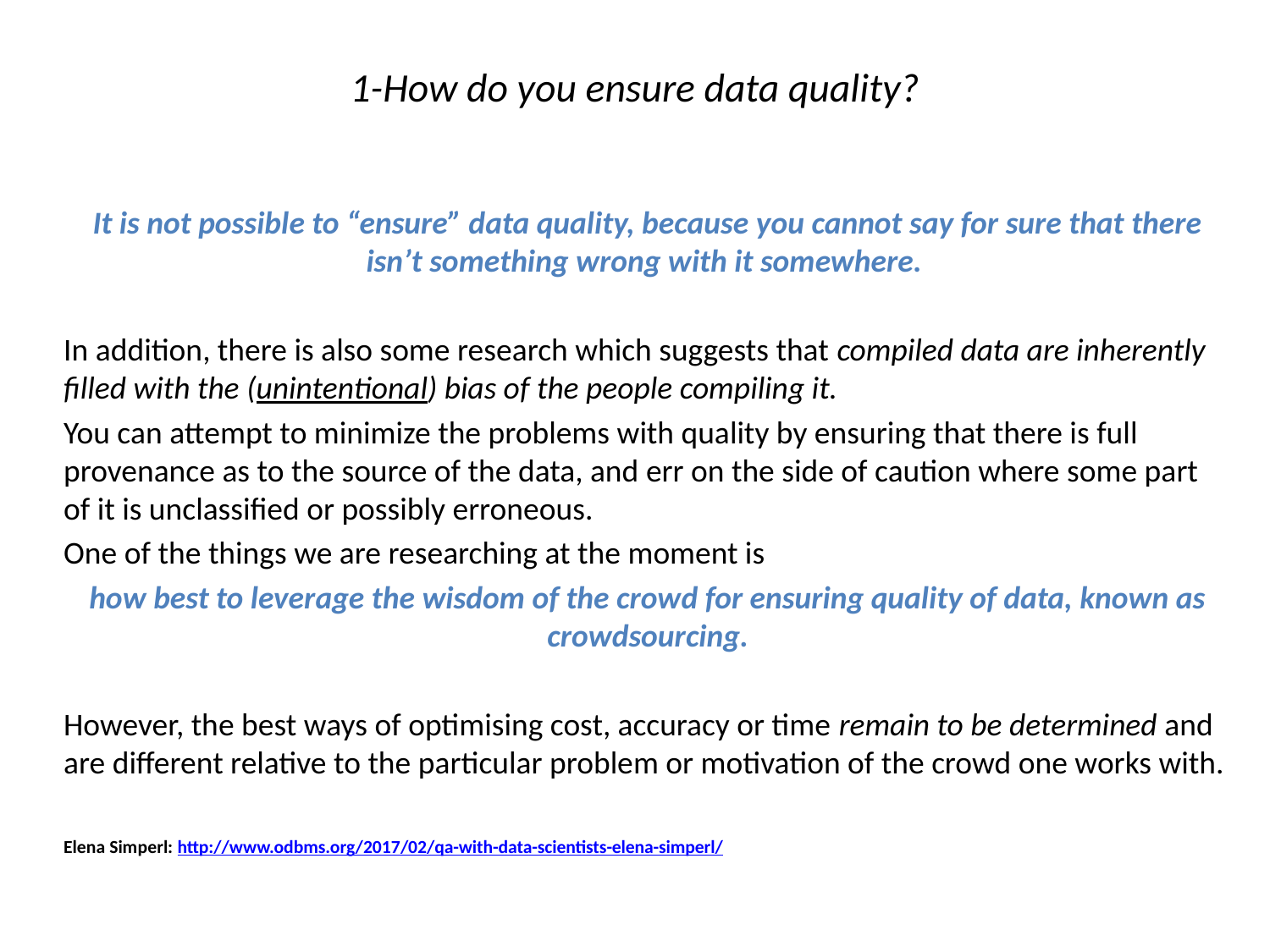

# 1-How do you ensure data quality?
It is not possible to “ensure” data quality, because you cannot say for sure that there isn’t something wrong with it somewhere.

In addition, there is also some research which suggests that compiled data are inherently filled with the (unintentional) bias of the people compiling it.
You can attempt to minimize the problems with quality by ensuring that there is full provenance as to the source of the data, and err on the side of caution where some part of it is unclassified or possibly erroneous.
One of the things we are researching at the moment is
how best to leverage the wisdom of the crowd for ensuring quality of data, known as crowdsourcing.

However, the best ways of optimising cost, accuracy or time remain to be determined and are different relative to the particular problem or motivation of the crowd one works with.

Elena Simperl: http://www.odbms.org/2017/02/qa-with-data-scientists-elena-simperl/